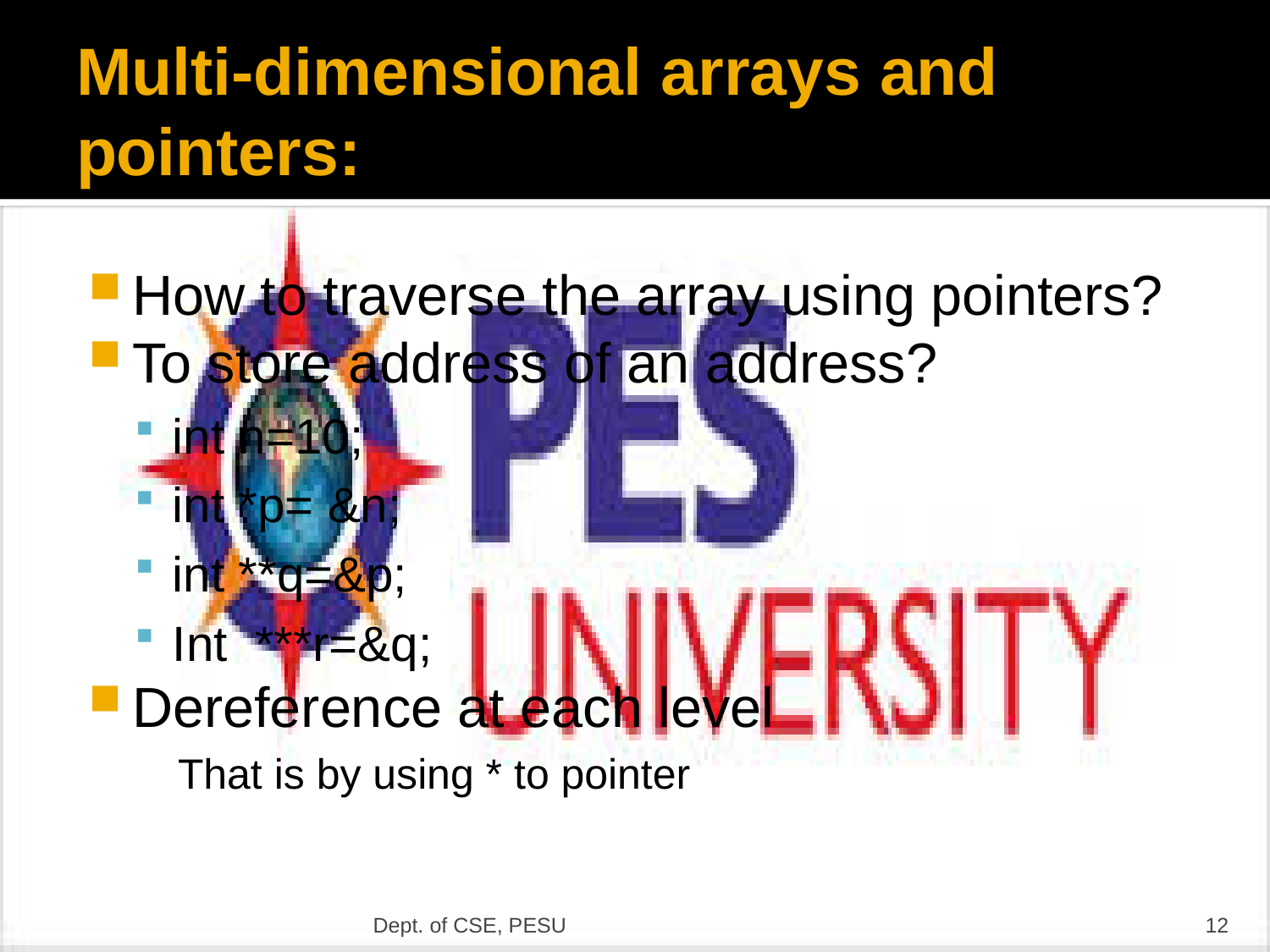

# Multi-dimensional arrays and pointers:
How to traverse the array using pointers?
To store address of an address?
int n=10;
int *p= &n;
int **q=&p;
Int  ***r=&q;
Dereference at each level
That is by using * to pointer

Dept. of CSE, PESU
12